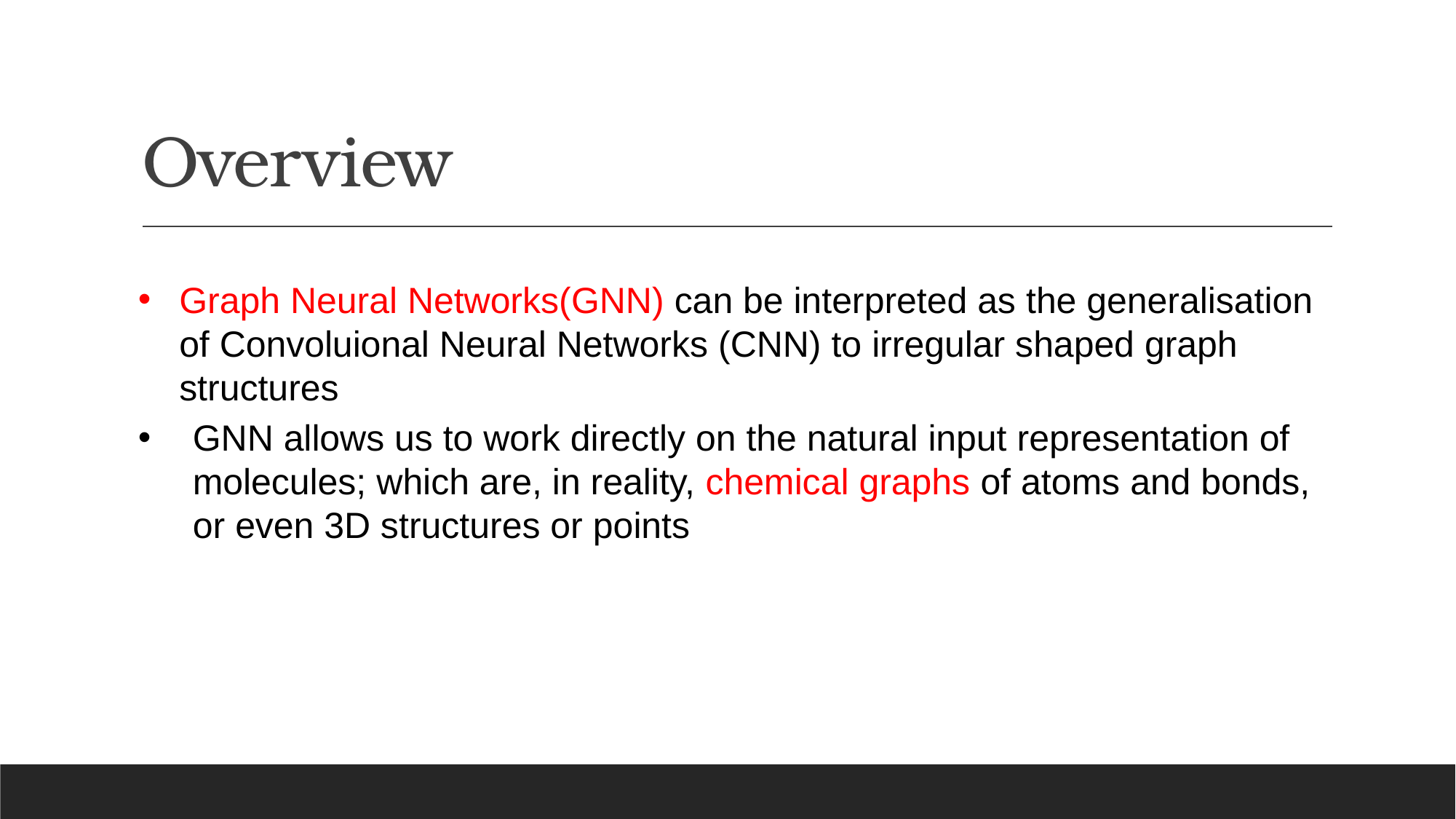

# Overview
Graph Neural Networks(GNN) can be interpreted as the generalisation of Convoluional Neural Networks (CNN) to irregular shaped graph structures
GNN allows us to work directly on the natural input representation of molecules; which are, in reality, chemical graphs of atoms and bonds, or even 3D structures or points